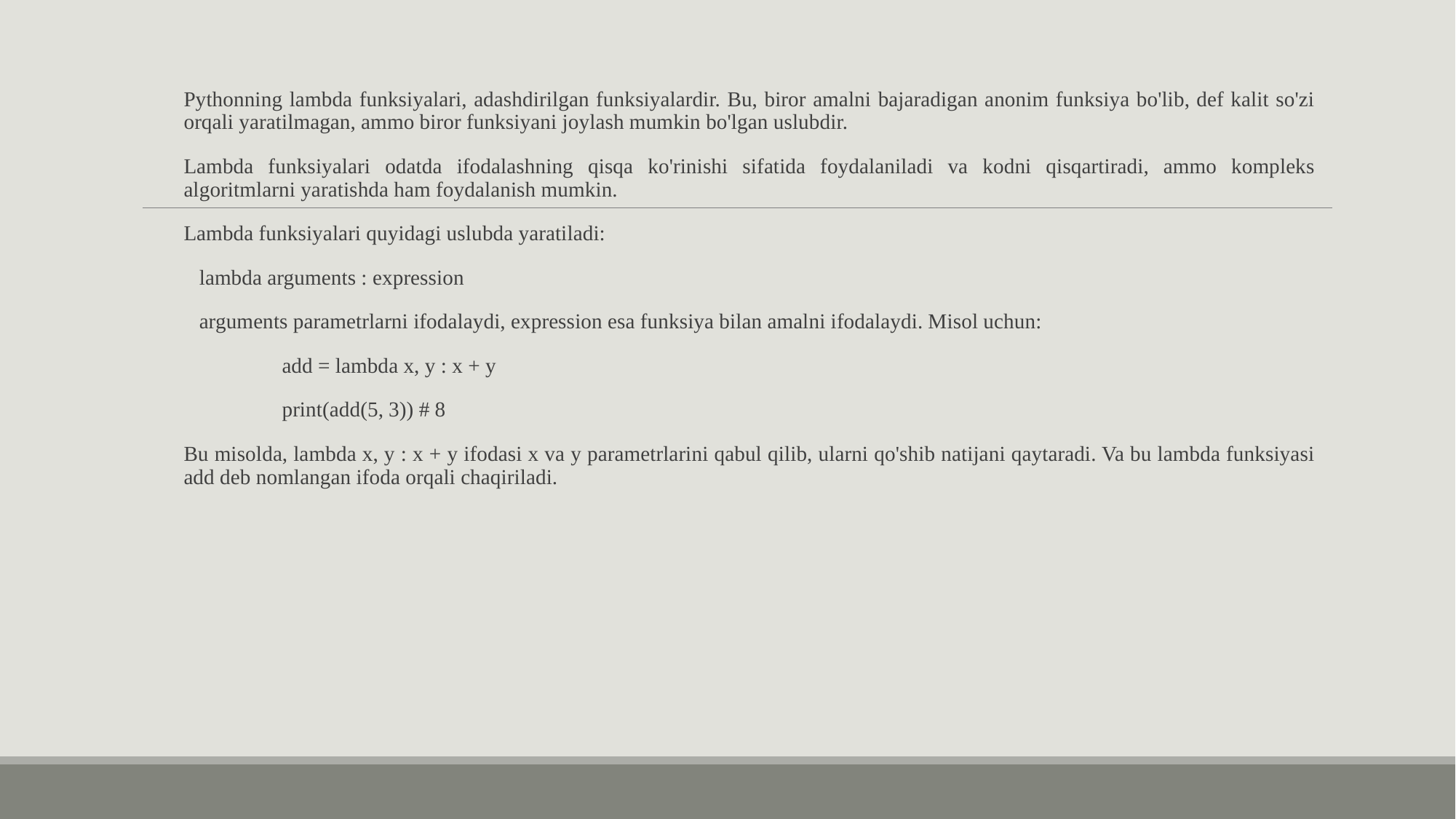

Pythonning lambda funksiyalari, adashdirilgan funksiyalardir. Bu, biror amalni bajaradigan anonim funksiya bo'lib, def kalit so'zi orqali yaratilmagan, ammo biror funksiyani joylash mumkin bo'lgan uslubdir.
Lambda funksiyalari odatda ifodalashning qisqa ko'rinishi sifatida foydalaniladi va kodni qisqartiradi, ammo kompleks algoritmlarni yaratishda ham foydalanish mumkin.
Lambda funksiyalari quyidagi uslubda yaratiladi:
     lambda arguments : expression
     arguments parametrlarni ifodalaydi, expression esa funksiya bilan amalni ifodalaydi. Misol uchun:
	add = lambda x, y : x + y
	print(add(5, 3)) # 8
Bu misolda, lambda x, y : x + y ifodasi x va y parametrlarini qabul qilib, ularni qo'shib natijani qaytaradi. Va bu lambda funksiyasi add deb nomlangan ifoda orqali chaqiriladi.